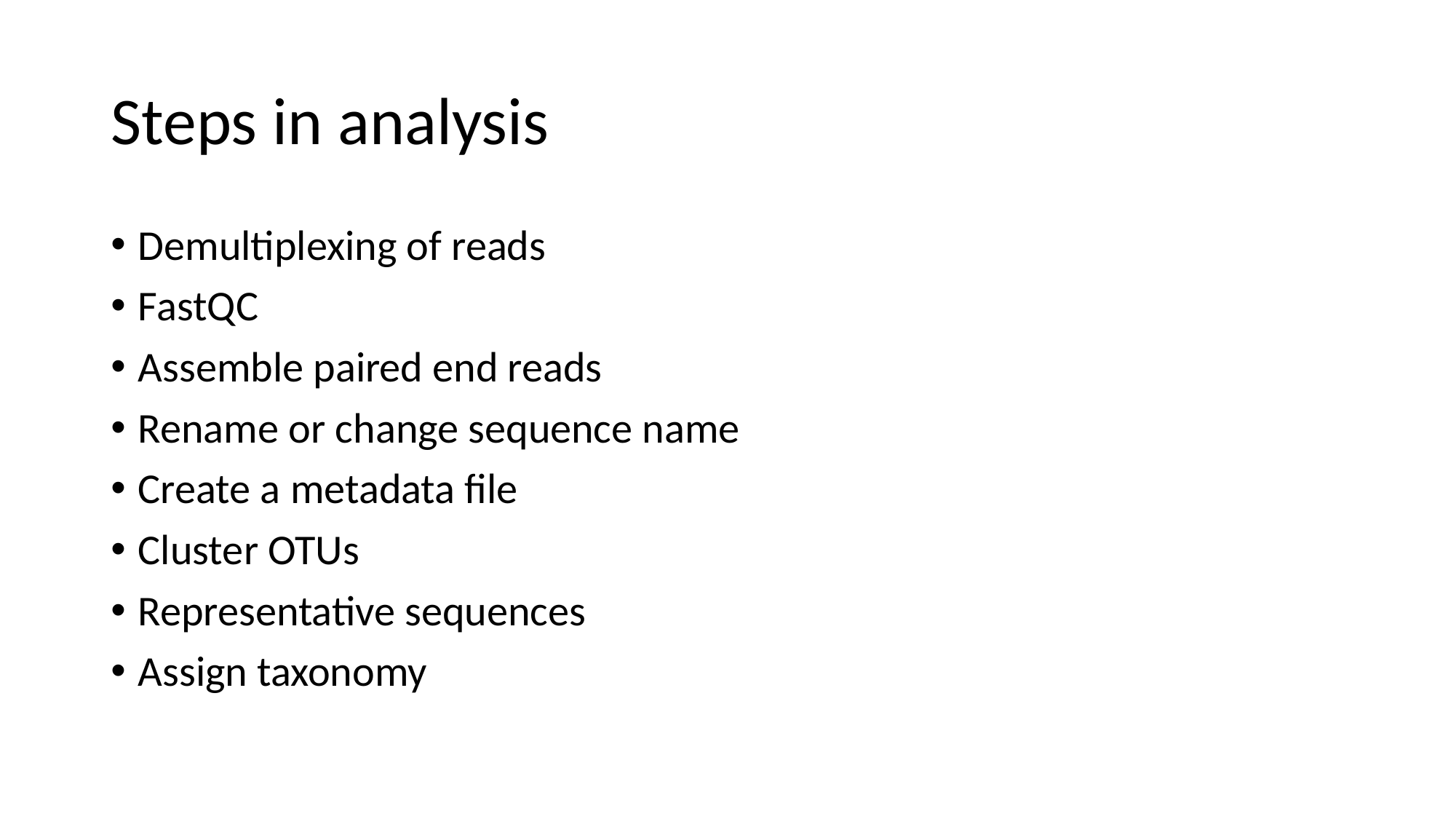

# Steps in analysis
Demultiplexing of reads
FastQC
Assemble paired end reads
Rename or change sequence name
Create a metadata file
Cluster OTUs
Representative sequences
Assign taxonomy